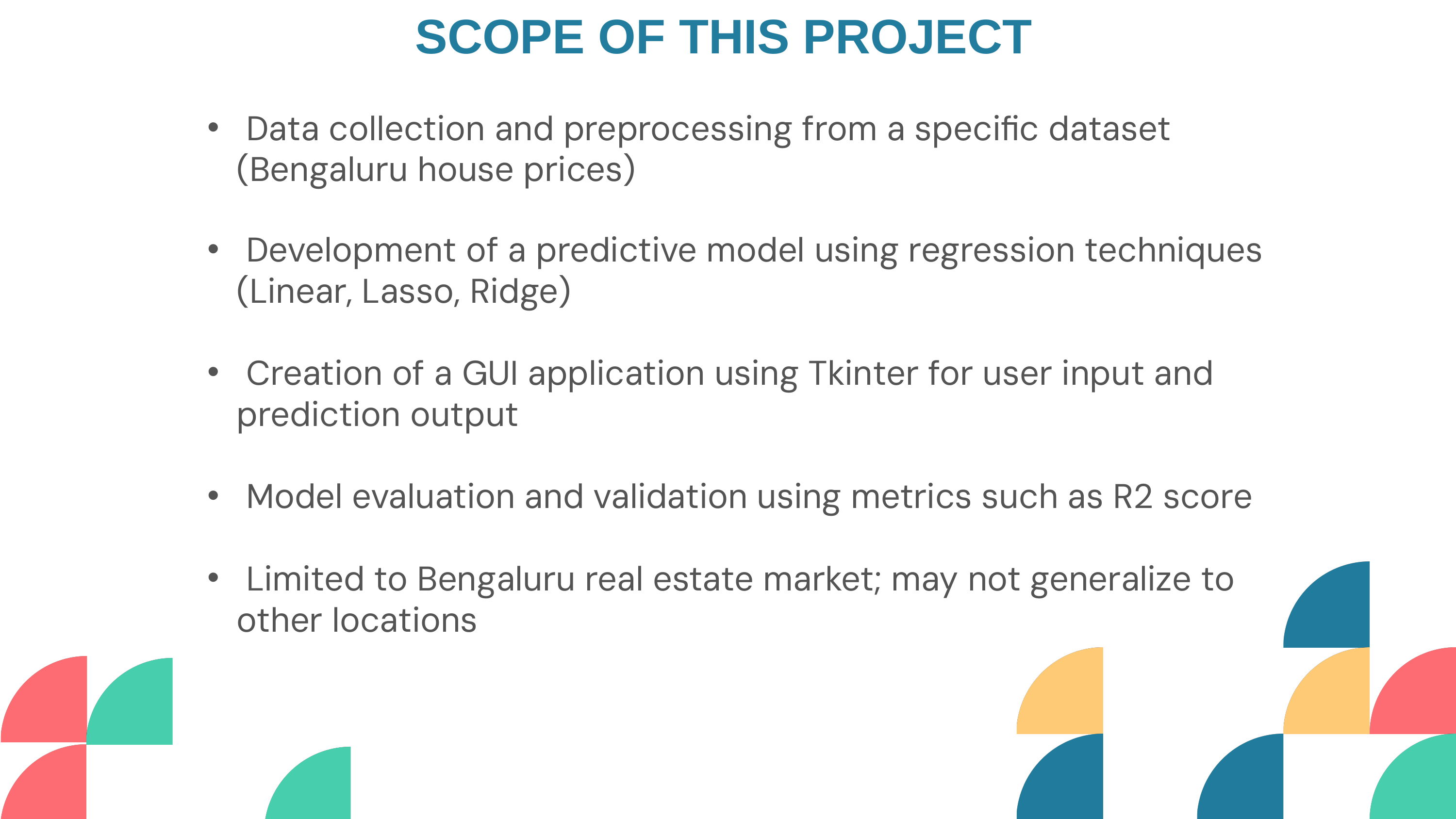

SCOPE OF THIS PROJECT
 Data collection and preprocessing from a specific dataset (Bengaluru house prices)

 Development of a predictive model using regression techniques (Linear, Lasso, Ridge)

 Creation of a GUI application using Tkinter for user input and prediction output

 Model evaluation and validation using metrics such as R2 score

 Limited to Bengaluru real estate market; may not generalize to other locations